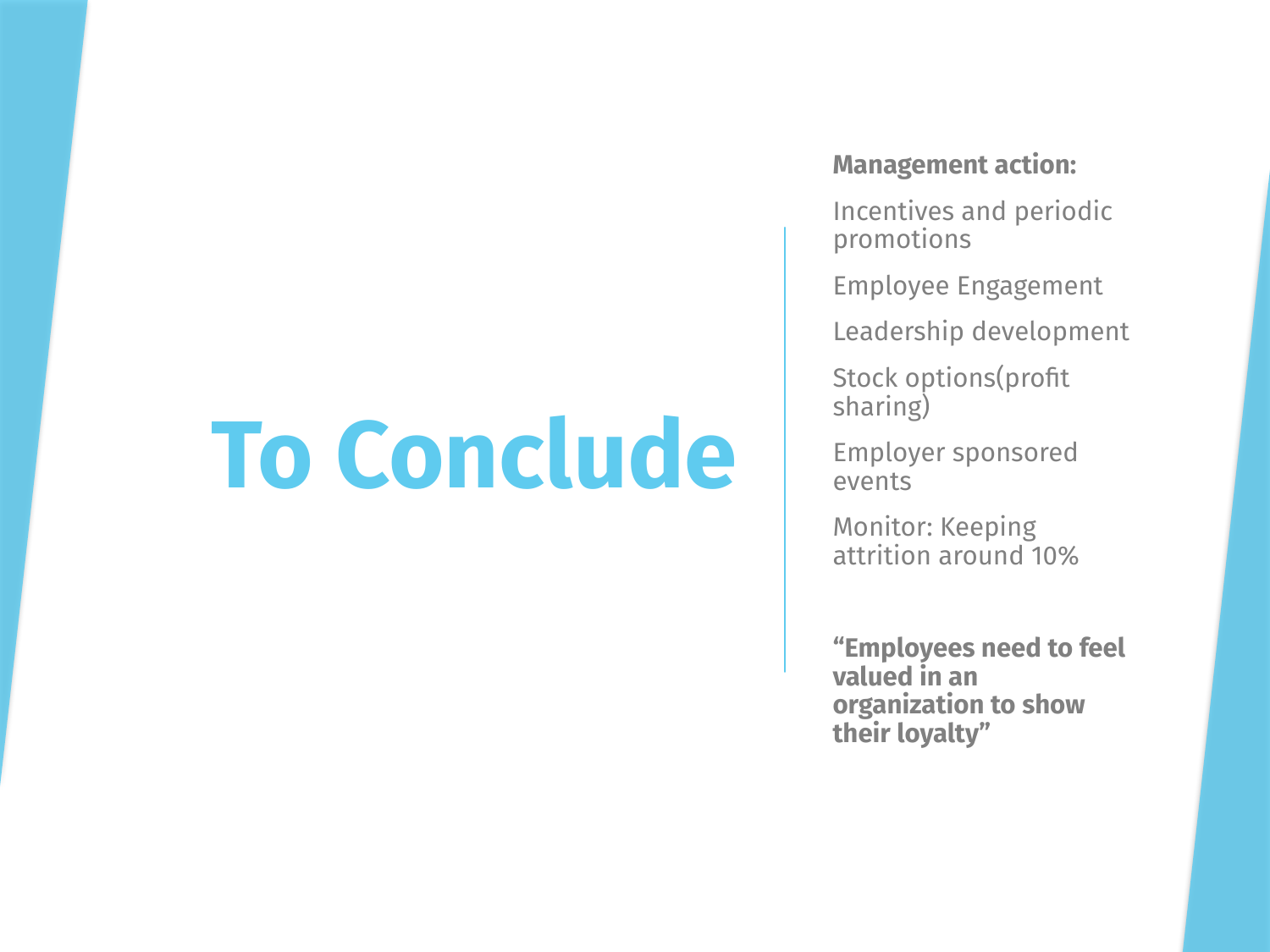

# To Conclude
Management action:
Incentives and periodic promotions
Employee Engagement
Leadership development
Stock options(profit sharing)
Employer sponsored events
Monitor: Keeping attrition around 10%

“Employees need to feel valued in an organization to show their loyalty”